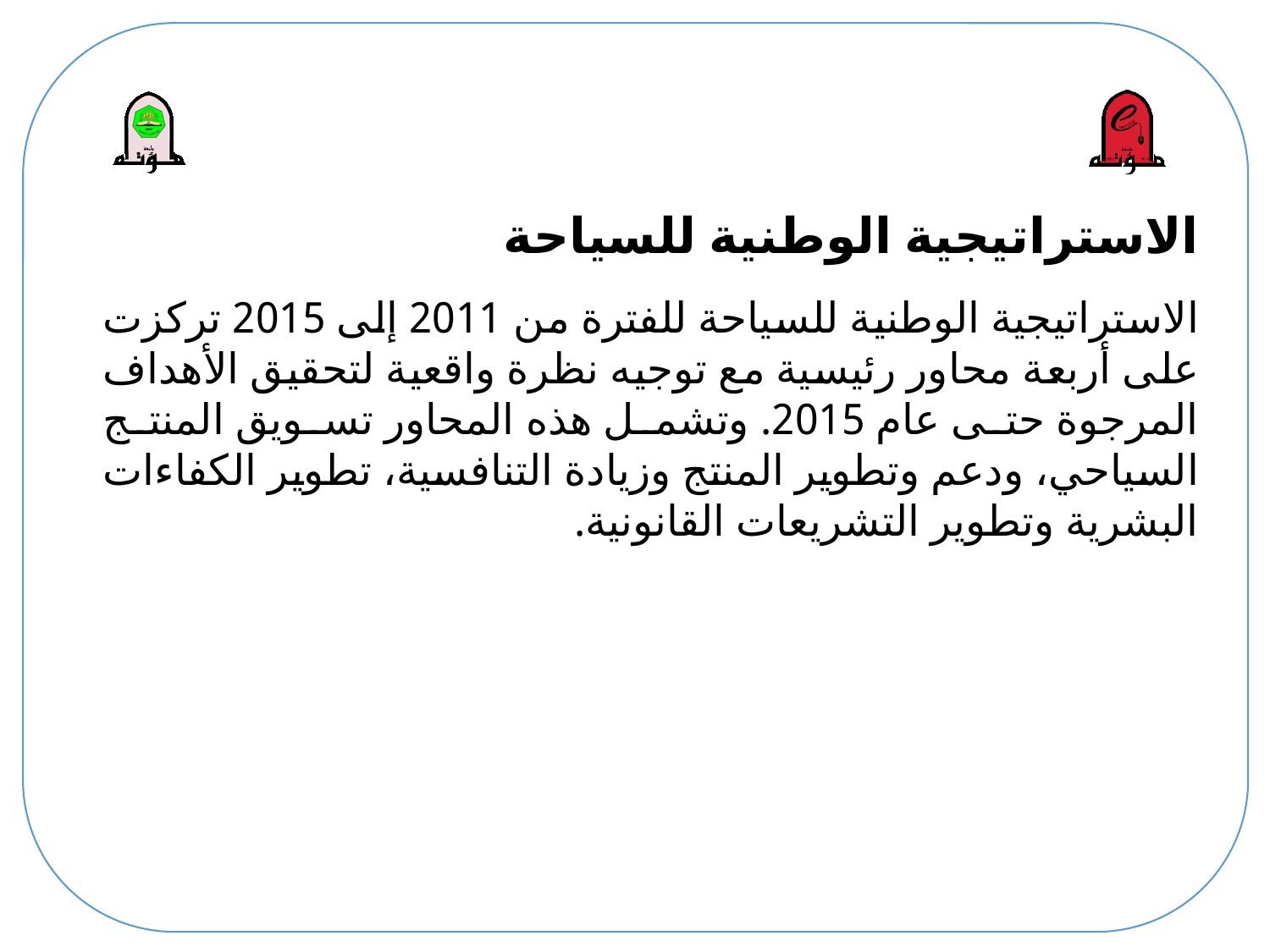

# الاستراتيجية الوطنية للسياحة
الاستراتيجية الوطنية للسياحة للفترة من 2011 إلى 2015 تركزت على أربعة محاور رئيسية مع توجيه نظرة واقعية لتحقيق الأهداف المرجوة حتى عام 2015. وتشمل هذه المحاور تسويق المنتج السياحي، ودعم وتطوير المنتج وزيادة التنافسية، تطوير الكفاءات البشرية وتطوير التشريعات القانونية.
​